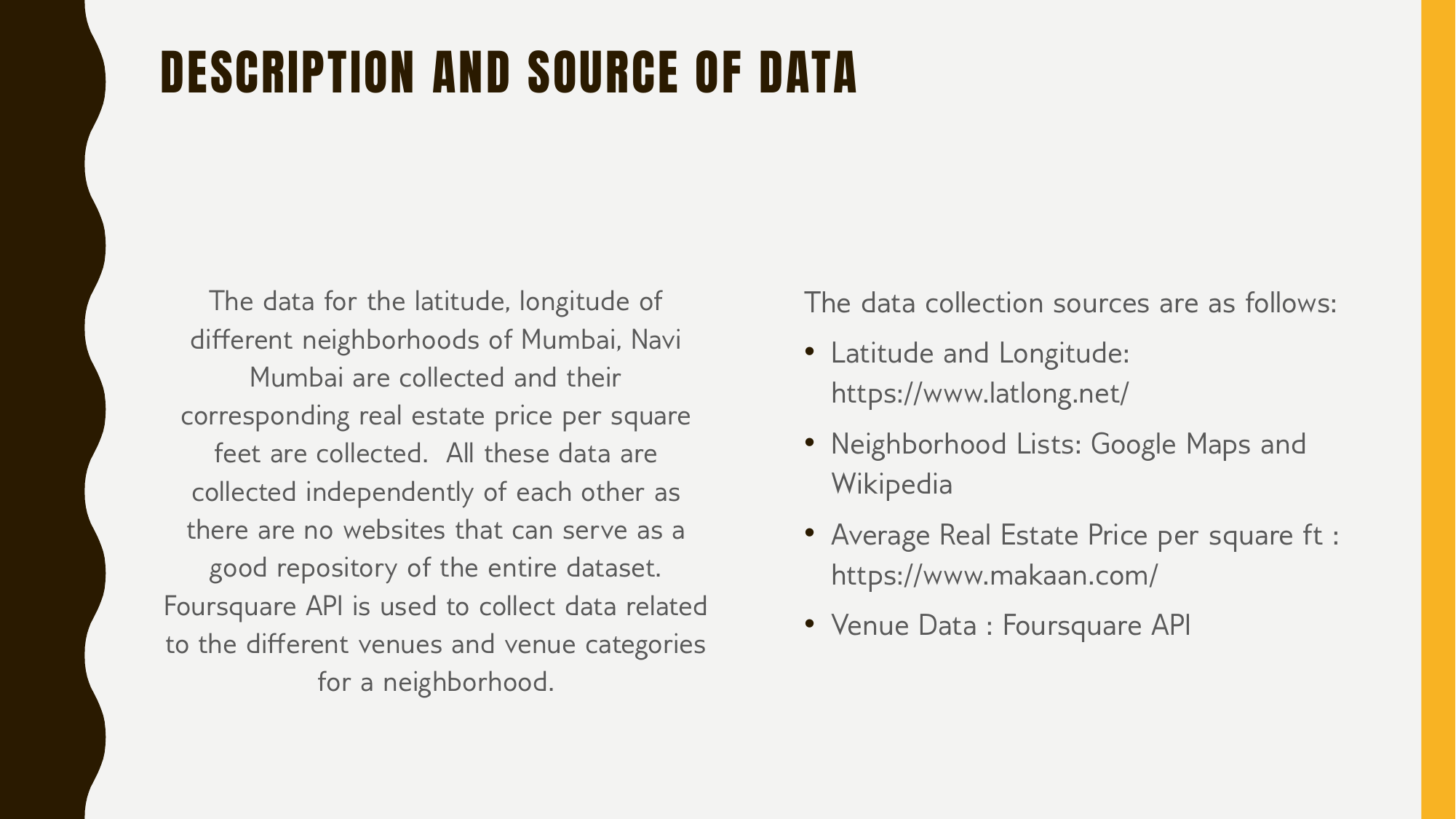

# DESCRIPTION AND SOURCE OF DATA
The data for the latitude, longitude of different neighborhoods of Mumbai, Navi Mumbai are collected and their corresponding real estate price per square feet are collected.  All these data are collected independently of each other as there are no websites that can serve as a good repository of the entire dataset. Foursquare API is used to collect data related to the different venues and venue categories for a neighborhood.
The data collection sources are as follows:
Latitude and Longitude: https://www.latlong.net/
Neighborhood Lists: Google Maps and Wikipedia
Average Real Estate Price per square ft : https://www.makaan.com/
Venue Data : Foursquare API